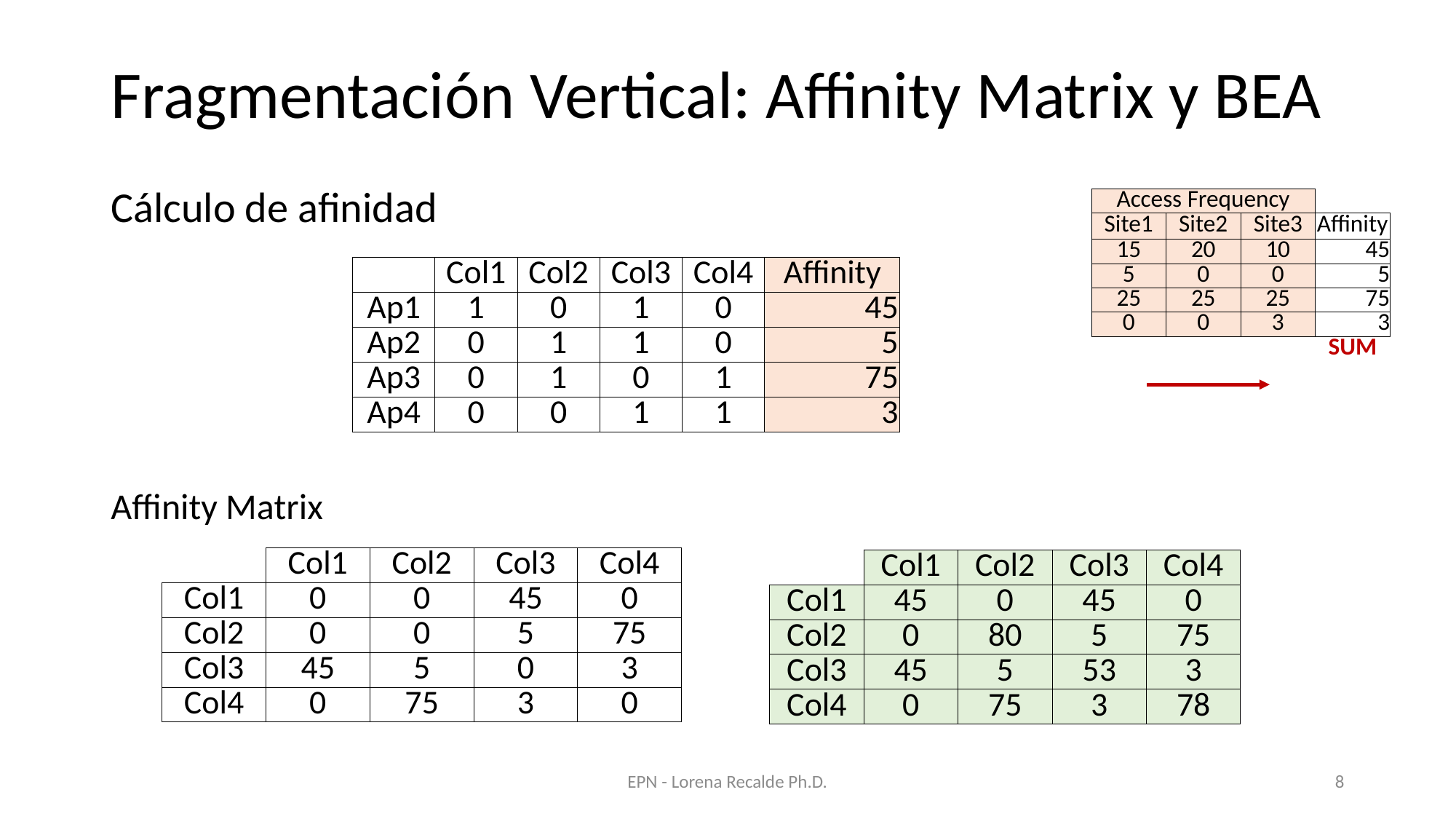

# Fragmentación Vertical: Affinity Matrix y BEA
Cálculo de afinidad
| Access Frequency |  |  |  |
| --- | --- | --- | --- |
| Site1 | Site2 | Site3 | Affinity |
| 15 | 20 | 10 | 45 |
| 5 | 0 | 0 | 5 |
| 25 | 25 | 25 | 75 |
| 0 | 0 | 3 | 3 |
|  |  |  | SUM |
|  | Col1 | Col2 | Col3 | Col4 | Affinity |
| --- | --- | --- | --- | --- | --- |
| Ap1 | 1 | 0 | 1 | 0 | 45 |
| Ap2 | 0 | 1 | 1 | 0 | 5 |
| Ap3 | 0 | 1 | 0 | 1 | 75 |
| Ap4 | 0 | 0 | 1 | 1 | 3 |
Affinity Matrix
|  | Col1 | Col2 | Col3 | Col4 |
| --- | --- | --- | --- | --- |
| Col1 | 0 | 0 | 45 | 0 |
| Col2 | 0 | 0 | 5 | 75 |
| Col3 | 45 | 5 | 0 | 3 |
| Col4 | 0 | 75 | 3 | 0 |
|  | Col1 | Col2 | Col3 | Col4 |
| --- | --- | --- | --- | --- |
| Col1 | 45 | 0 | 45 | 0 |
| Col2 | 0 | 80 | 5 | 75 |
| Col3 | 45 | 5 | 53 | 3 |
| Col4 | 0 | 75 | 3 | 78 |
EPN - Lorena Recalde Ph.D.
8